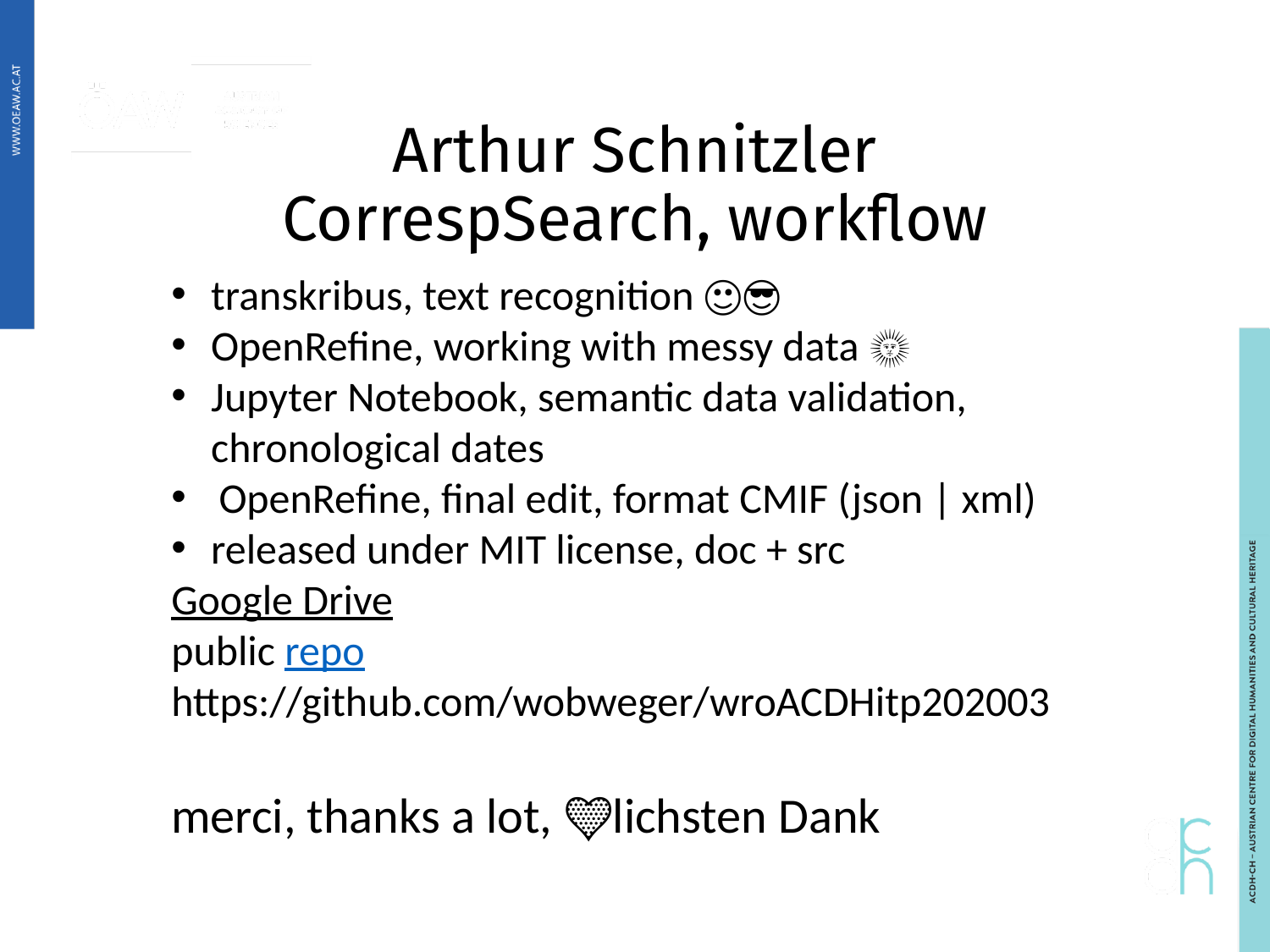

# Arthur Schnitzler CorrespSearch, workflow
transkribus, text recognition 🙂😎
OpenRefine, working with messy data 🌞
Jupyter Notebook, semantic data validation, chronological dates
OpenRefine, final edit, format CMIF (json | xml)
released under MIT license, doc + src
Google Drive
public repo
https://github.com/wobweger/wroACDHitp202003

merci, thanks a lot, 💛lichsten Dank